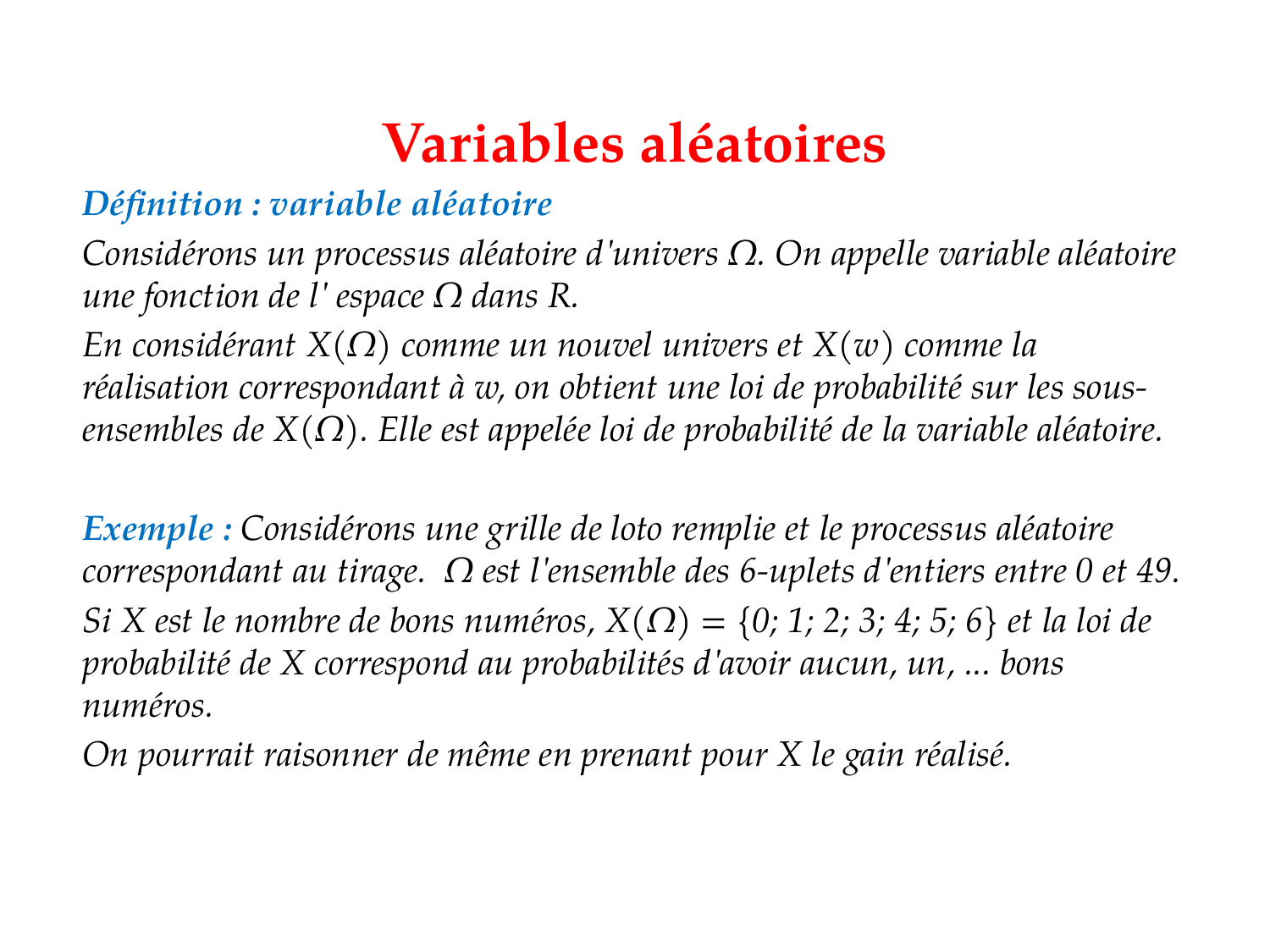

Variables aléatoires
Définition : variable aléatoire
Considérons un processus aléatoire d'univers Ω. On appelle variable aléatoire une fonction de l' espace Ω dans R.
En considérant X(Ω) comme un nouvel univers et X(w) comme la réalisation correspondant à w, on obtient une loi de probabilité sur les sous-ensembles de X(Ω). Elle est appelée loi de probabilité de la variable aléatoire.

Exemple : Considérons une grille de loto remplie et le processus aléatoire correspondant au tirage.  Ω est l'ensemble des 6-uplets d'entiers entre 0 et 49.
Si X est le nombre de bons numéros, X(Ω) = {0; 1; 2; 3; 4; 5; 6} et la loi de probabilité de X correspond au probabilités d'avoir aucun, un, ... bons numéros.
On pourrait raisonner de même en prenant pour X le gain réalisé.